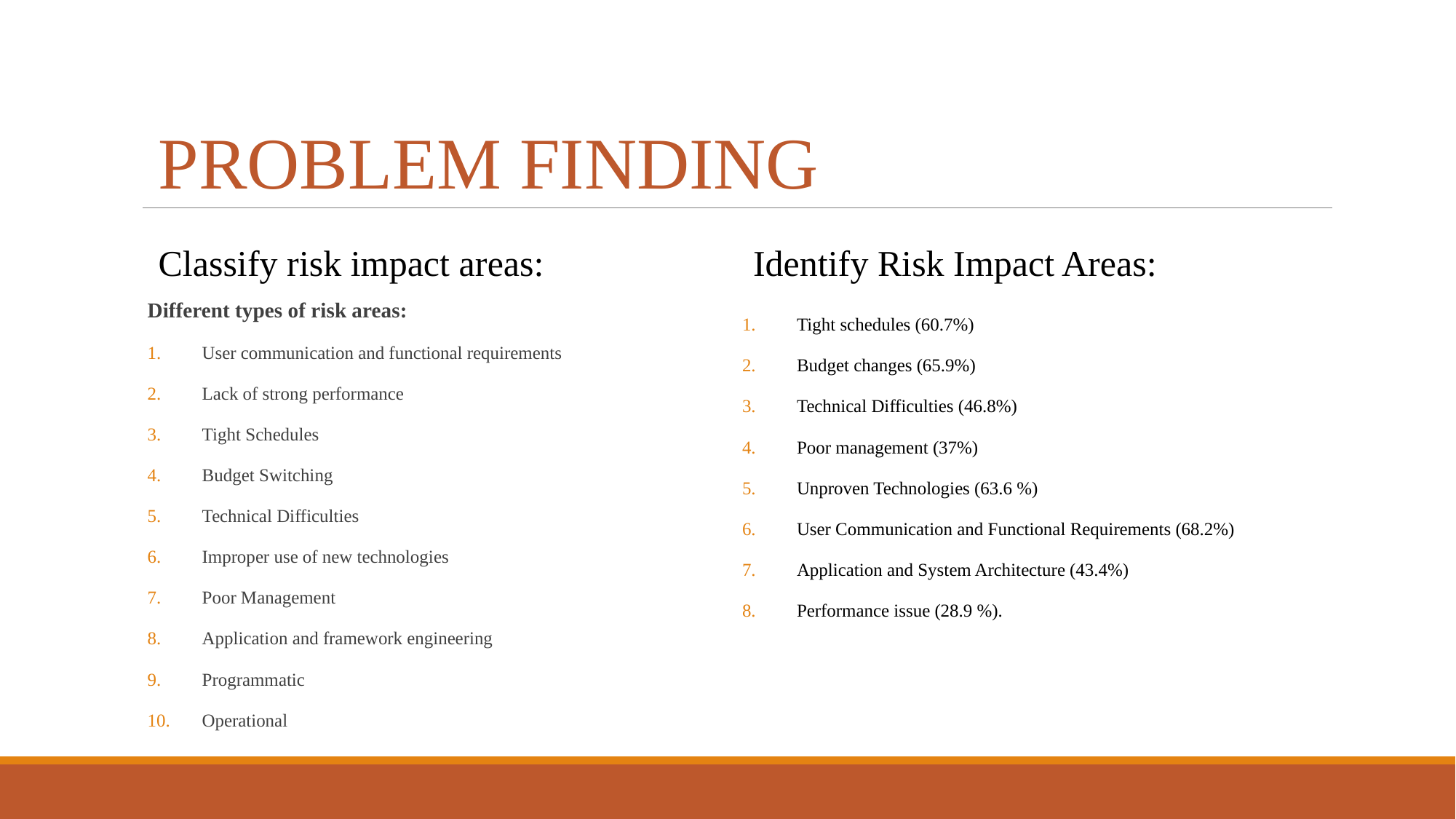

# PROBLEM FINDING
Classify risk impact areas:
Identify Risk Impact Areas:
Different types of risk areas:
User communication and functional requirements
Lack of strong performance
Tight Schedules
Budget Switching
Technical Difficulties
Improper use of new technologies
Poor Management
Application and framework engineering
Programmatic
Operational

Tight schedules (60.7%)
Budget changes (65.9%)
Technical Difficulties (46.8%)
Poor management (37%)
Unproven Technologies (63.6 %)
User Communication and Functional Requirements (68.2%)
Application and System Architecture (43.4%)
Performance issue (28.9 %).